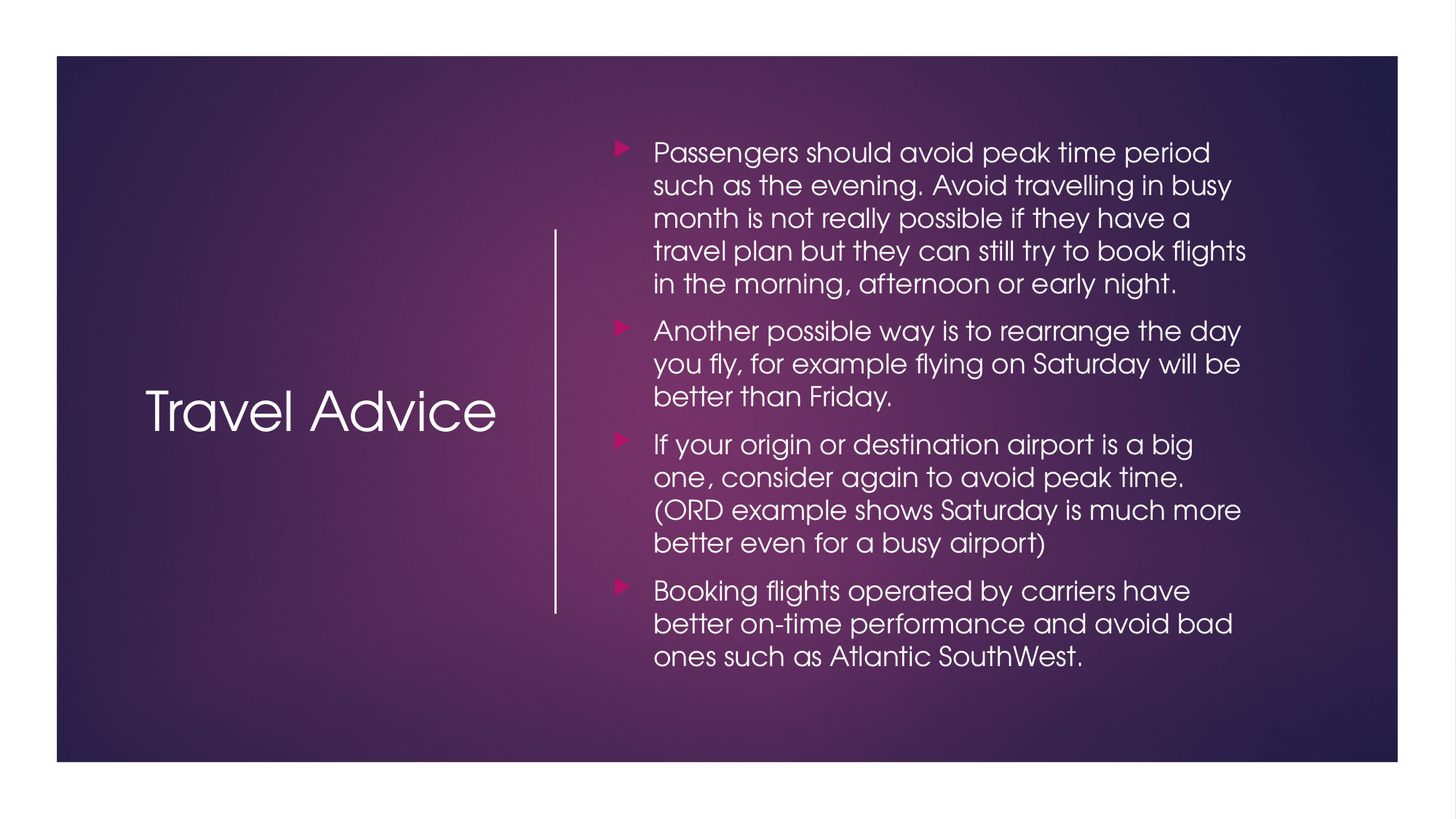

# Travel Advice
Passengers should avoid peak time period such as the evening. Avoid travelling in busy month is not really possible if they have a travel plan but they can still try to book flights in the morning, afternoon or early night.
Another possible way is to rearrange the day you fly, for example flying on Saturday will be better than Friday.
If your origin or destination airport is a big one, consider again to avoid peak time. (ORD example shows Saturday is much more better even for a busy airport)
Booking flights operated by carriers have better on-time performance and avoid bad ones such as Atlantic SouthWest.